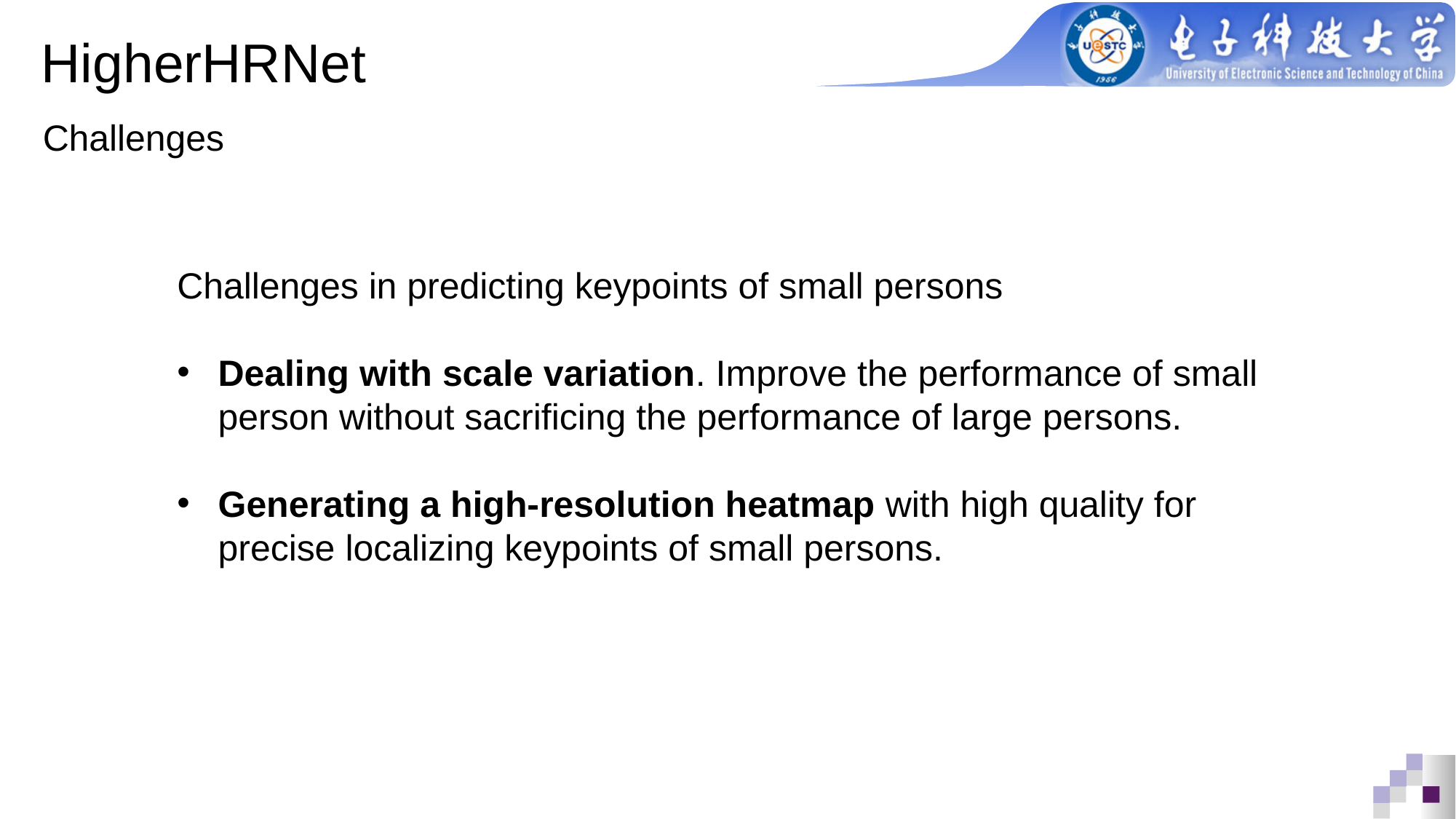

HigherHRNet
Challenges
Challenges in predicting keypoints of small persons

Dealing with scale variation. Improve the performance of small person without sacrificing the performance of large persons.

Generating a high-resolution heatmap with high quality for precise localizing keypoints of small persons.